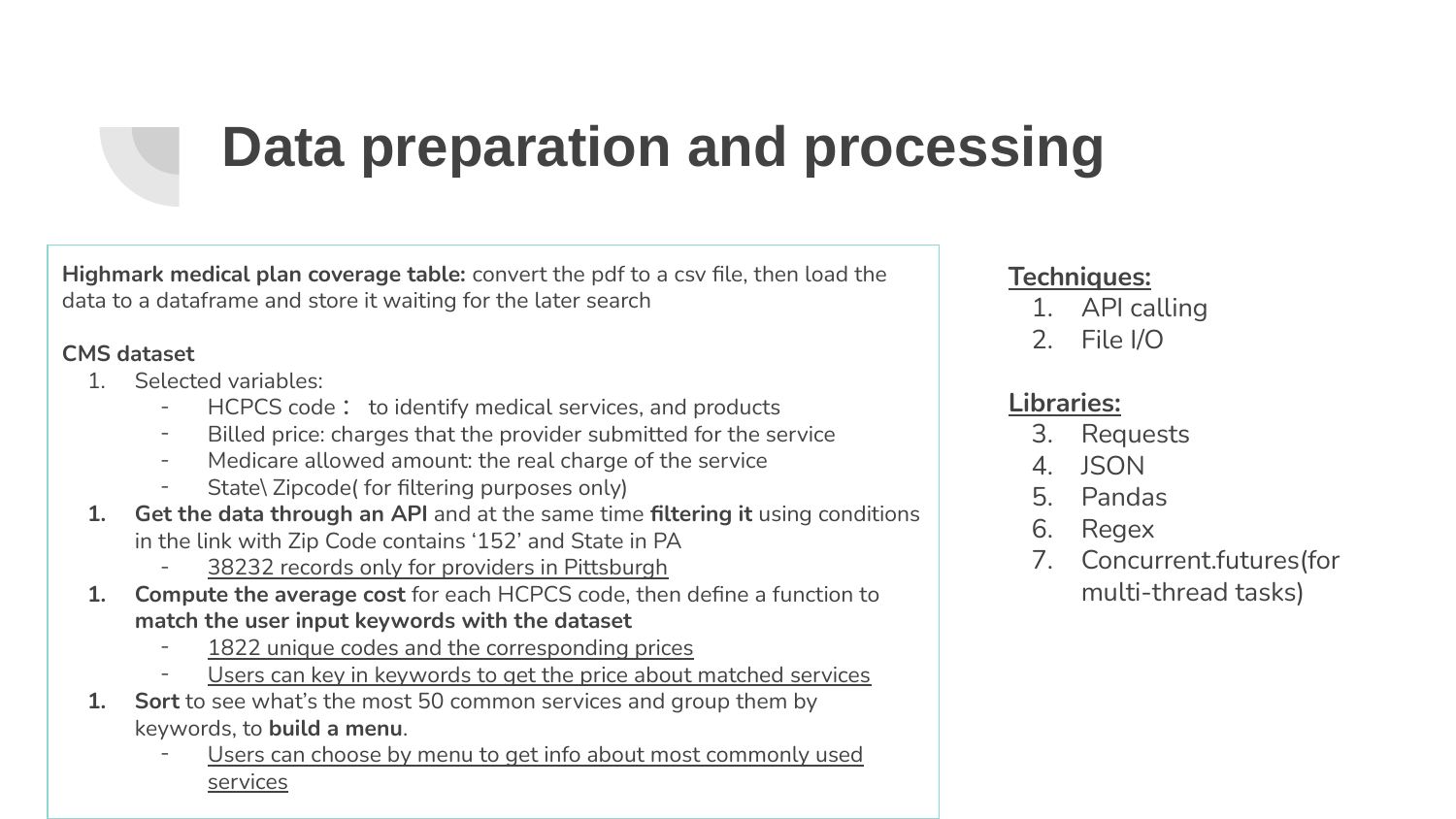

# Data preparation and processing
Highmark medical plan coverage table: convert the pdf to a csv file, then load the data to a dataframe and store it waiting for the later search

CMS dataset
Selected variables:
HCPCS code：to identify medical services, and products
Billed price: charges that the provider submitted for the service
Medicare allowed amount: the real charge of the service
State\ Zipcode( for filtering purposes only)
Get the data through an API and at the same time filtering it using conditions in the link with Zip Code contains ‘152’ and State in PA
38232 records only for providers in Pittsburgh
Compute the average cost for each HCPCS code, then define a function to match the user input keywords with the dataset
1822 unique codes and the corresponding prices
Users can key in keywords to get the price about matched services
Sort to see what’s the most 50 common services and group them by keywords, to build a menu.
Users can choose by menu to get info about most commonly used services
Techniques:
API calling
File I/O

Libraries:
Requests
JSON
Pandas
Regex
Concurrent.futures(for multi-thread tasks)